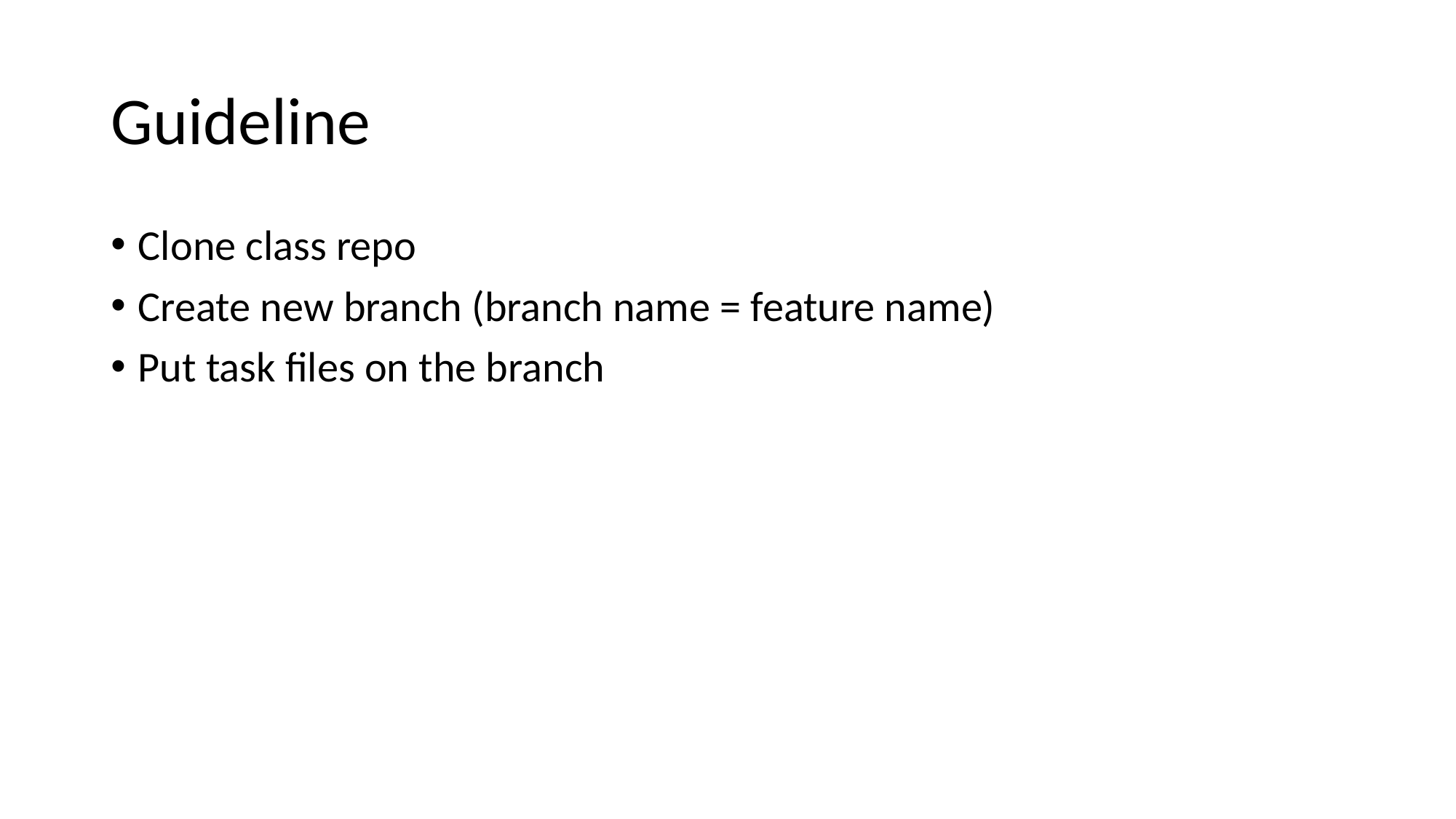

# Guideline
Clone class repo
Create new branch (branch name = feature name)
Put task files on the branch